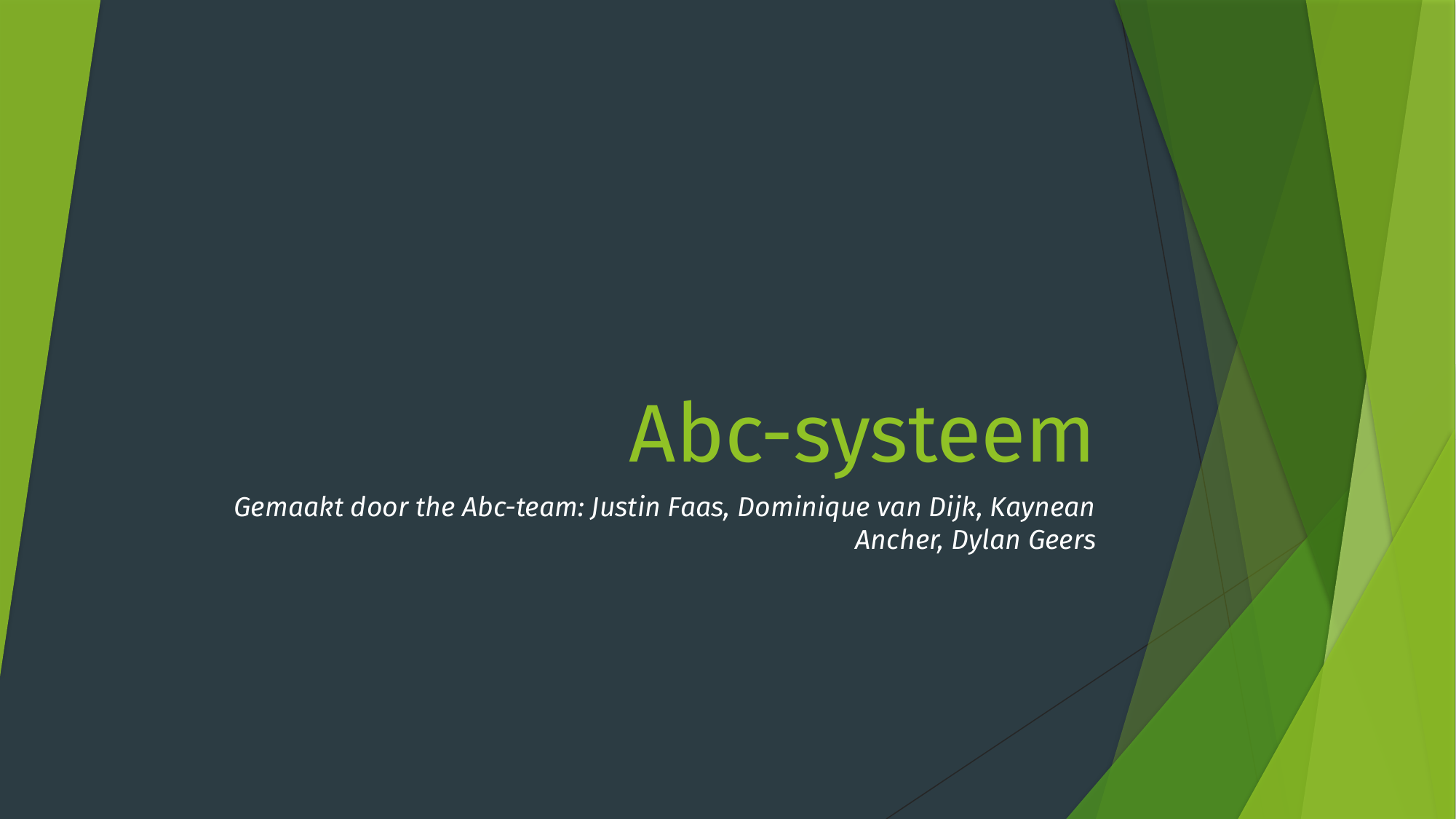

# Abc-systeem
Gemaakt door the Abc-team: Justin Faas, Dominique van Dijk, Kaynean Ancher, Dylan Geers